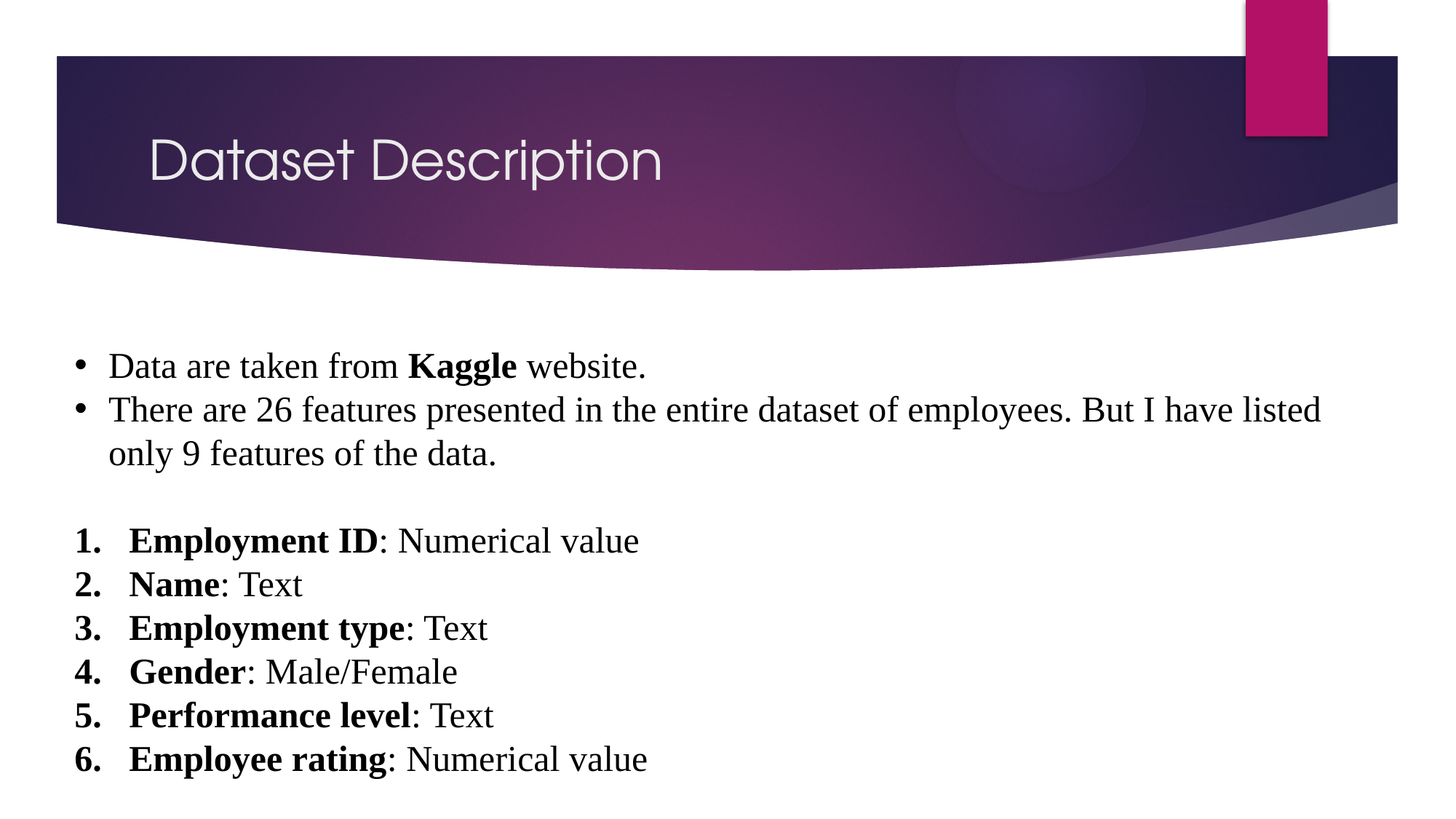

# Dataset Description
Data are taken from Kaggle website.
There are 26 features presented in the entire dataset of employees. But I have listed only 9 features of the data.

Employment ID: Numerical value
Name: Text
Employment type: Text
Gender: Male/Female
Performance level: Text
Employee rating: Numerical value